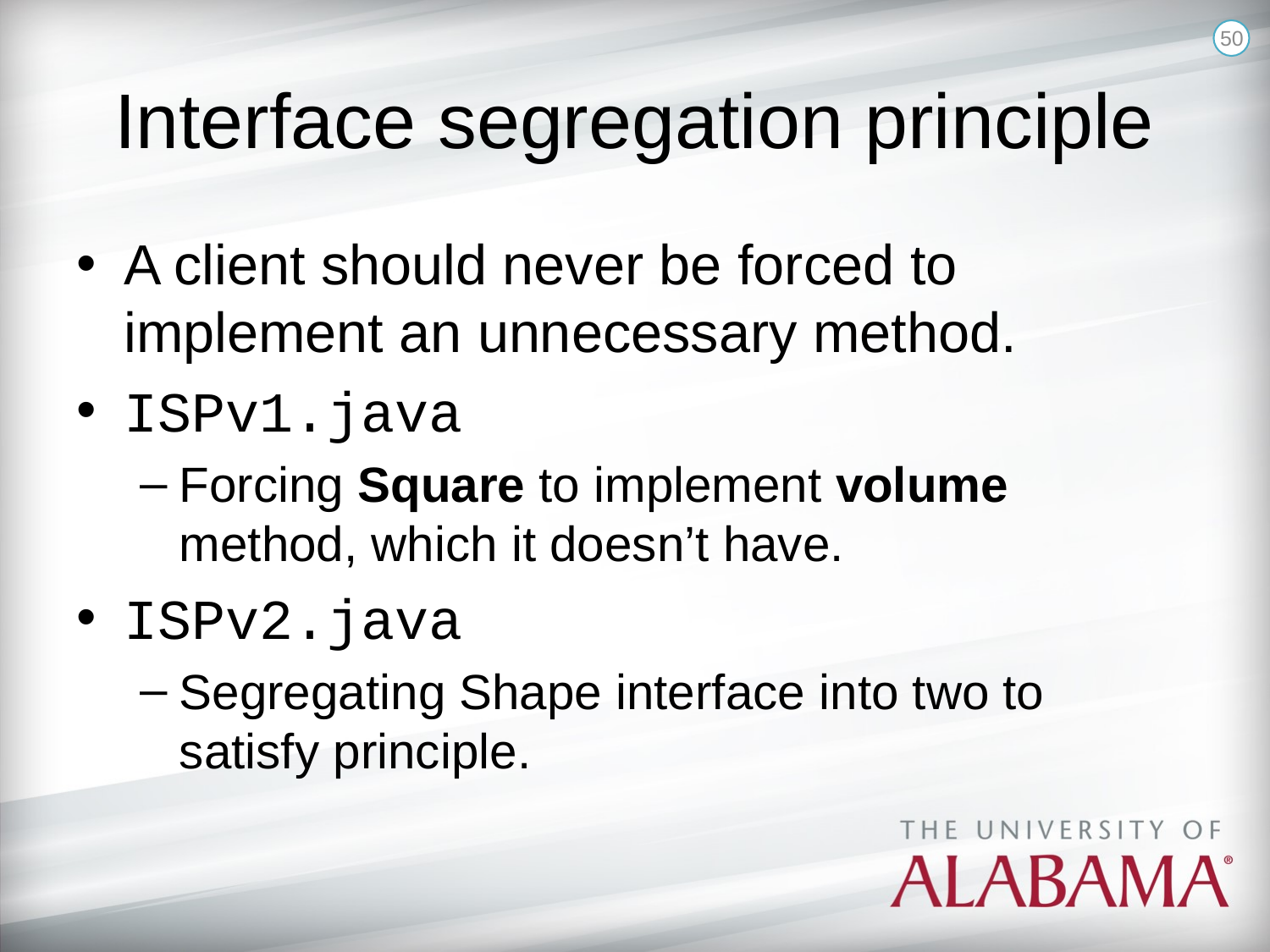

50
# Interface segregation principle
A client should never be forced to implement an unnecessary method.
ISPv1.java
Forcing Square to implement volume method, which it doesn’t have.
ISPv2.java
Segregating Shape interface into two to satisfy principle.